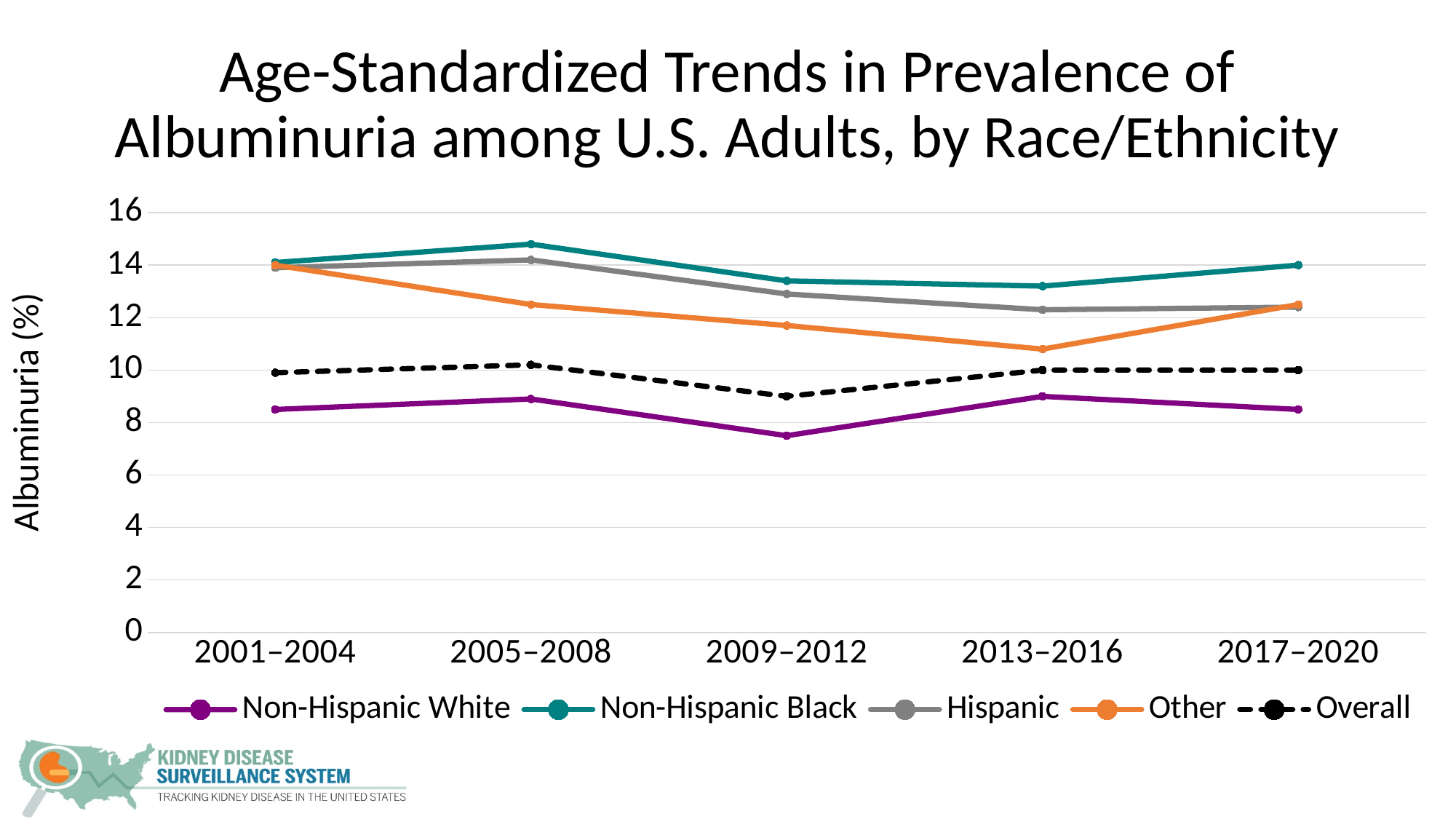

# Age-Standardized Trends in Prevalence of Albuminuria among U.S. Adults, by Race/Ethnicity

### Chart

| Category | Non-Hispanic White | Non-Hispanic Black | Hispanic | Other | Overall  |
|---|---|---|---|---|---|
| 2001–2004 | 8.5 | 14.1 | 13.9 | 14.0 | 9.9 |
| 2005–2008 | 8.9 | 14.8 | 14.2 | 12.5 | 10.2 |
| 2009–2012 | 7.5 | 13.4 | 12.9 | 11.7 | 9.0 |
| 2013–2016 | 9.0 | 13.2 | 12.3 | 10.8 | 10.0 |
| 2017–2020 | 8.5 | 14.0 | 12.4 | 12.5 | 10.0 |